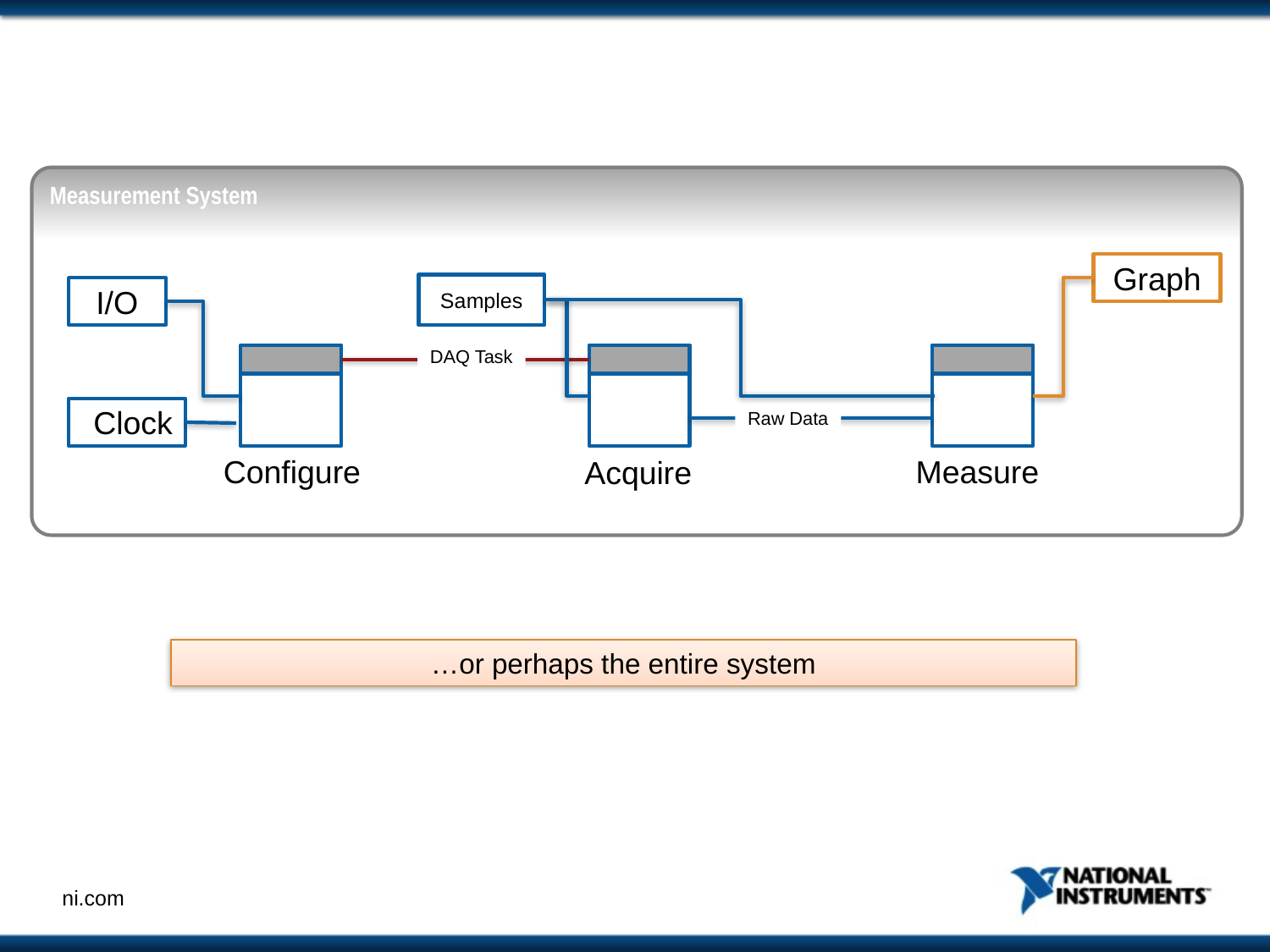

Measurement System
Graph
Samples
I/O
DAQ Task

Configure

Acquire

Measure
Clock
Raw Data
…or perhaps the entire system